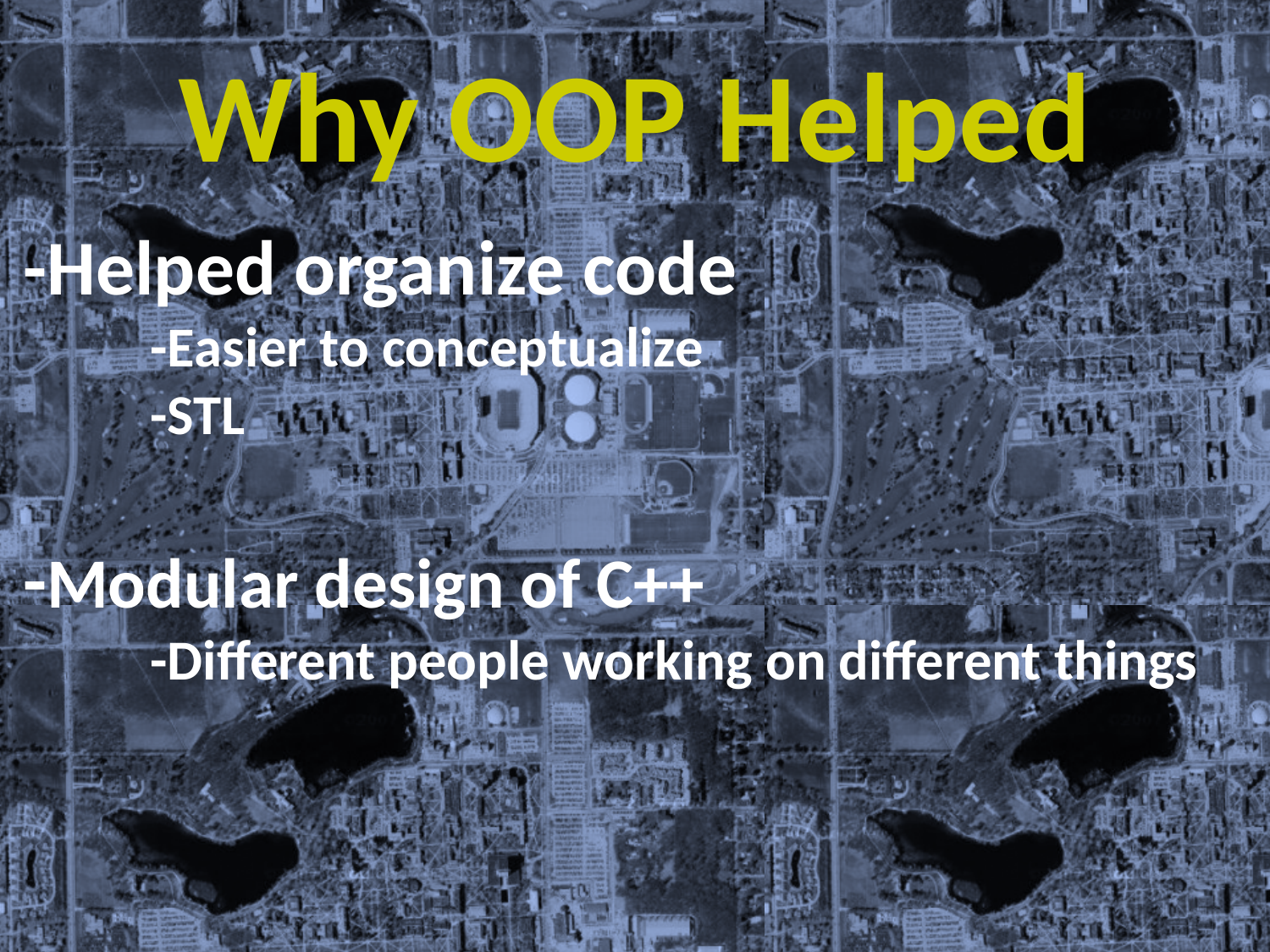

Why OOP Helped
-Helped organize code
	-Easier to conceptualize
	-STL

-Modular design of C++
	-Different people working on different things